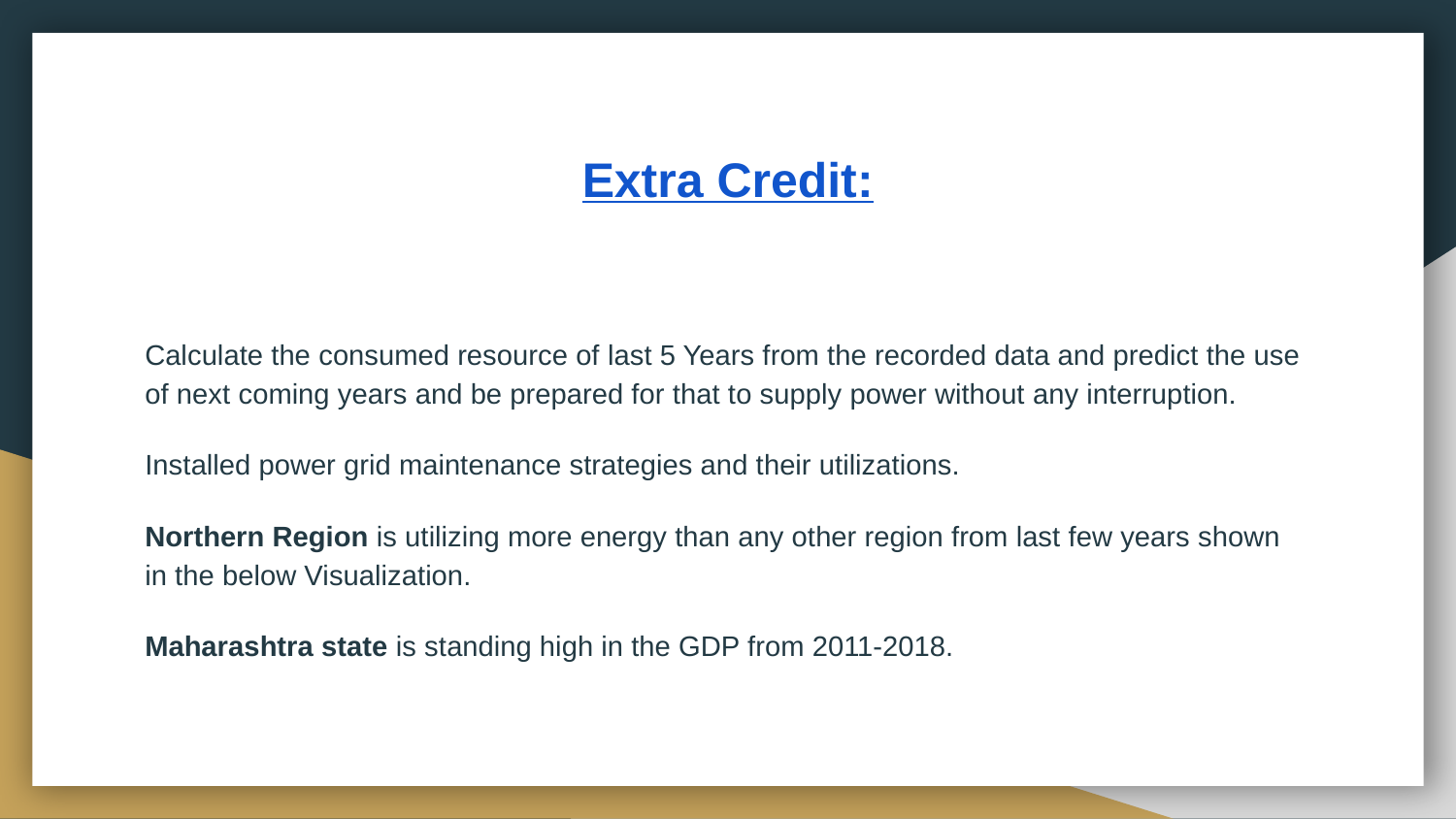

# Extra Credit:

Calculate the consumed resource of last 5 Years from the recorded data and predict the use of next coming years and be prepared for that to supply power without any interruption.
Installed power grid maintenance strategies and their utilizations.
Northern Region is utilizing more energy than any other region from last few years shown in the below Visualization.
Maharashtra state is standing high in the GDP from 2011-2018.